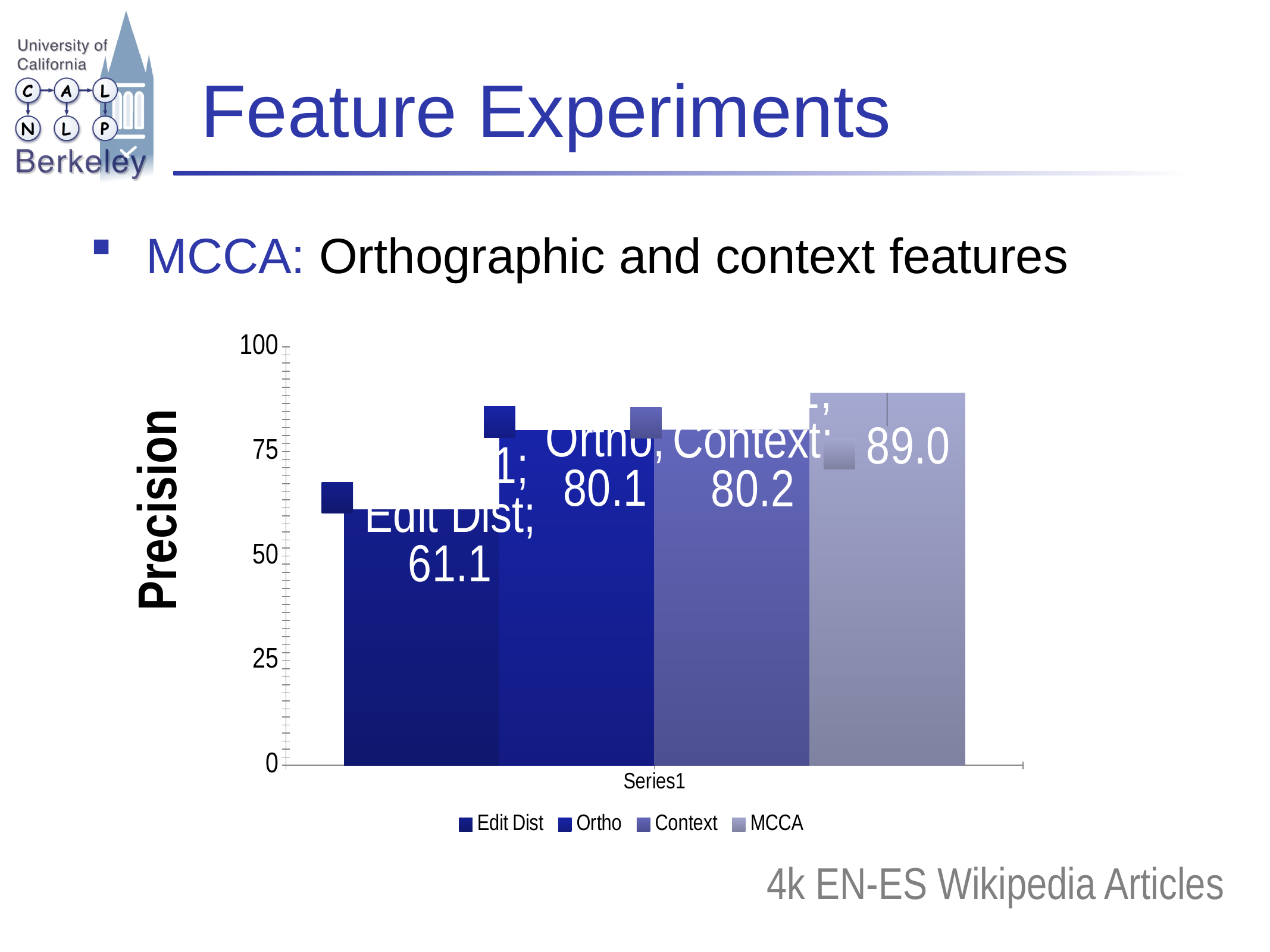

# Feature Experiments
MCCA: Orthographic and context features

### Chart

| Category | Edit Dist | Ortho | Context | MCCA |
|---|---|---|---|---|
|  | 61.1 | 80.1 | 80.2 | 89.0 |
Precision
4k EN-ES Wikipedia Articles